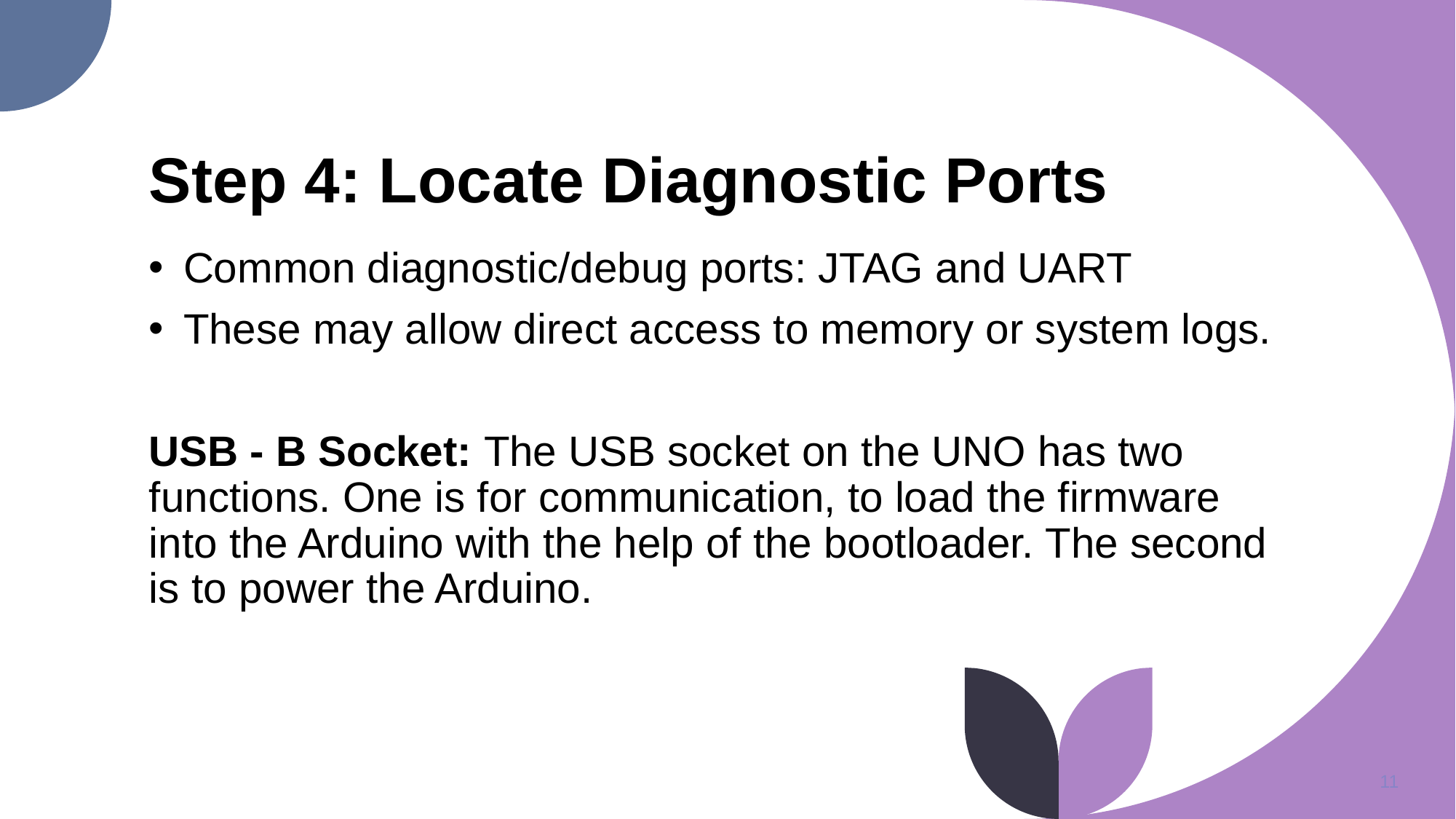

# Step 4: Locate Diagnostic Ports
Common diagnostic/debug ports: JTAG and UART
These may allow direct access to memory or system logs.

USB - B Socket: The USB socket on the UNO has two functions. One is for communication, to load the firmware into the Arduino with the help of the bootloader. The second is to power the Arduino.

11